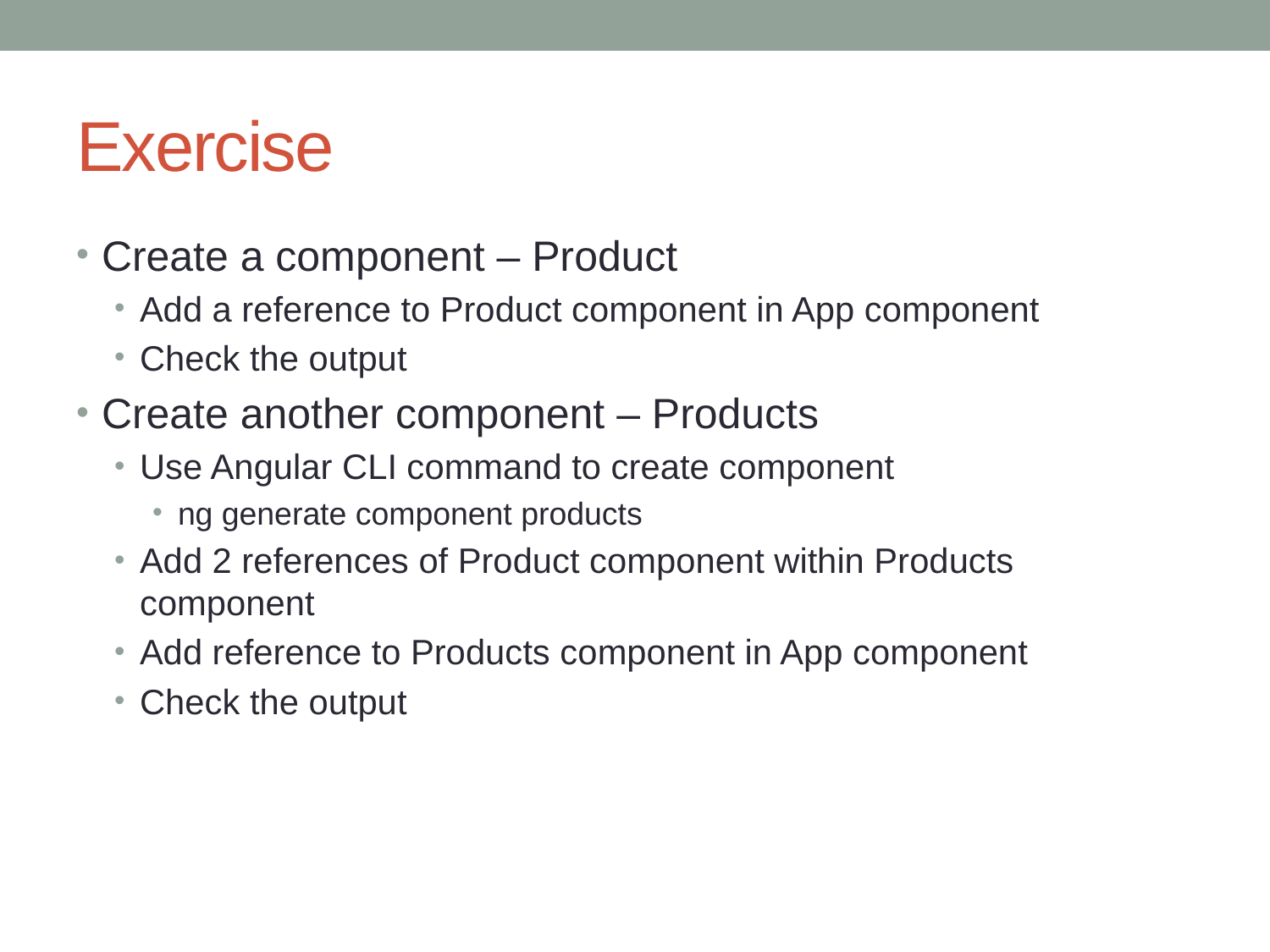

# Exercise
Create a component – Product
Add a reference to Product component in App component
Check the output
Create another component – Products
Use Angular CLI command to create component
ng generate component products
Add 2 references of Product component within Products component
Add reference to Products component in App component
Check the output